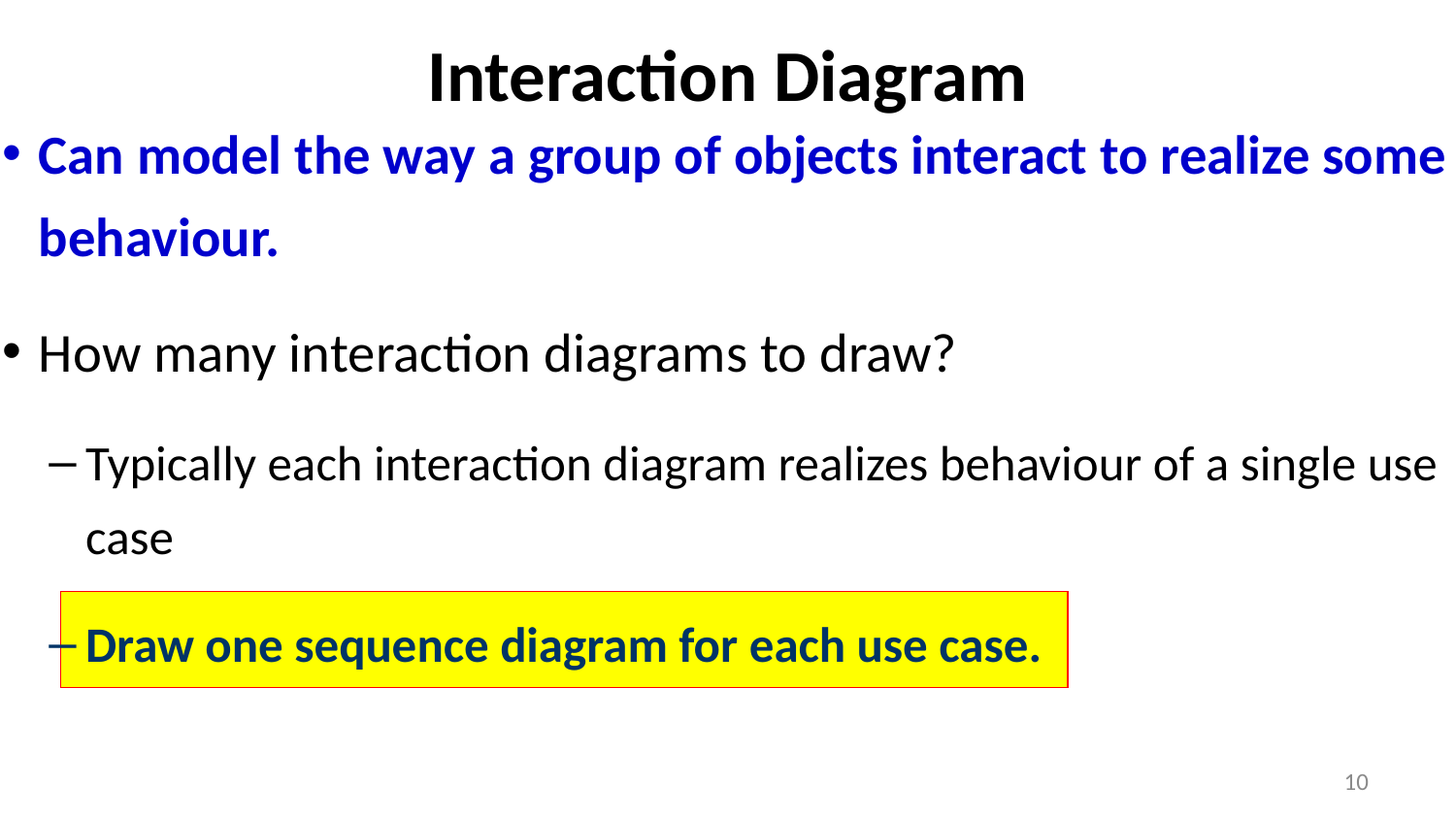

# Interaction Diagram
Can model the way a group of objects interact to realize some behaviour.
How many interaction diagrams to draw?
Typically each interaction diagram realizes behaviour of a single use case
Draw one sequence diagram for each use case.

10